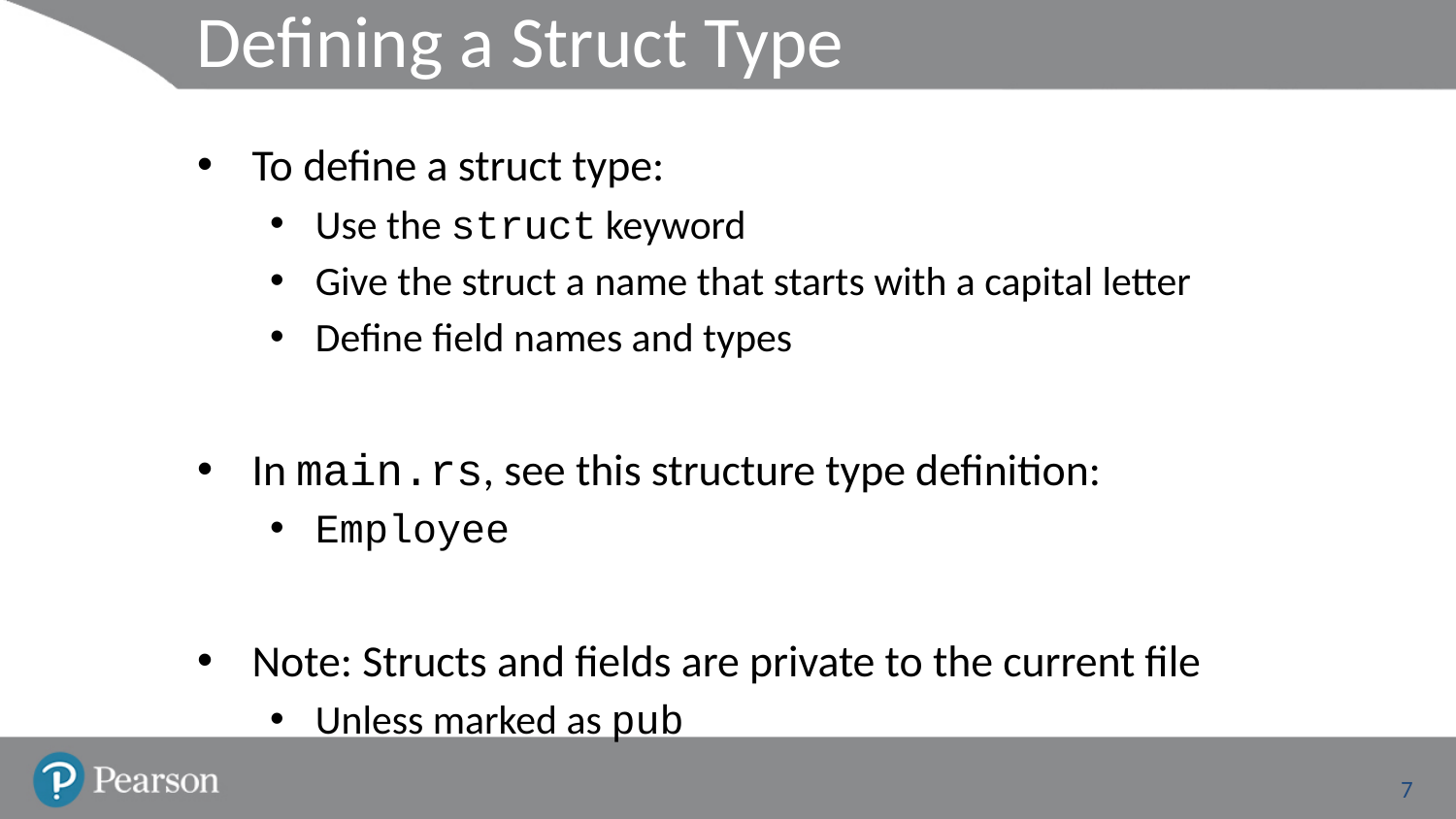

# Defining a Struct Type
To define a struct type:
Use the struct keyword
Give the struct a name that starts with a capital letter
Define field names and types

In main.rs, see this structure type definition:
Employee

Note: Structs and fields are private to the current file
Unless marked as pub

7